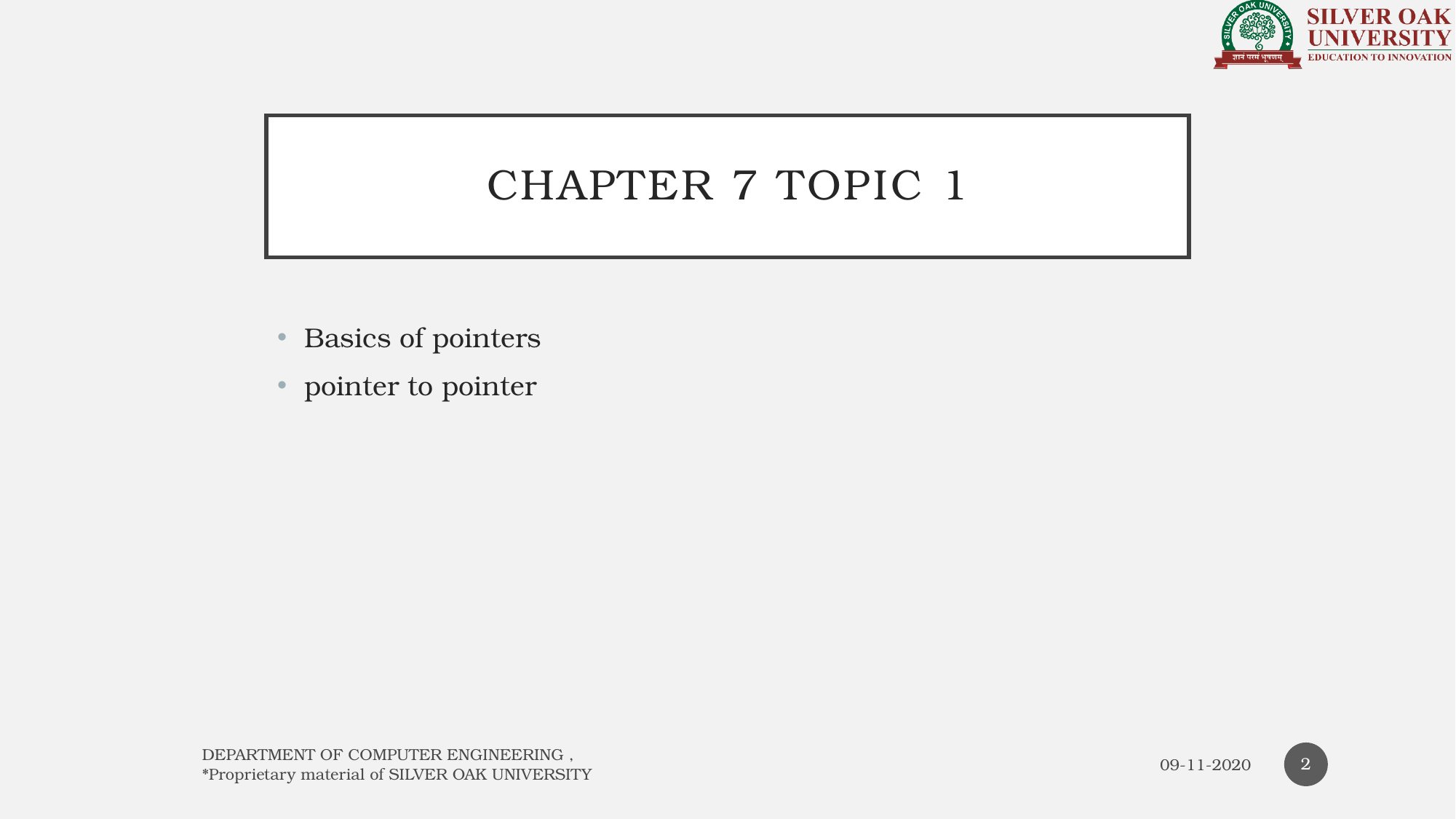

# CHAPTER 7 TOPIC 1
Basics of pointers
pointer to pointer
2
DEPARTMENT OF COMPUTER ENGINEERING ,
*Proprietary material of SILVER OAK UNIVERSITY
09-11-2020